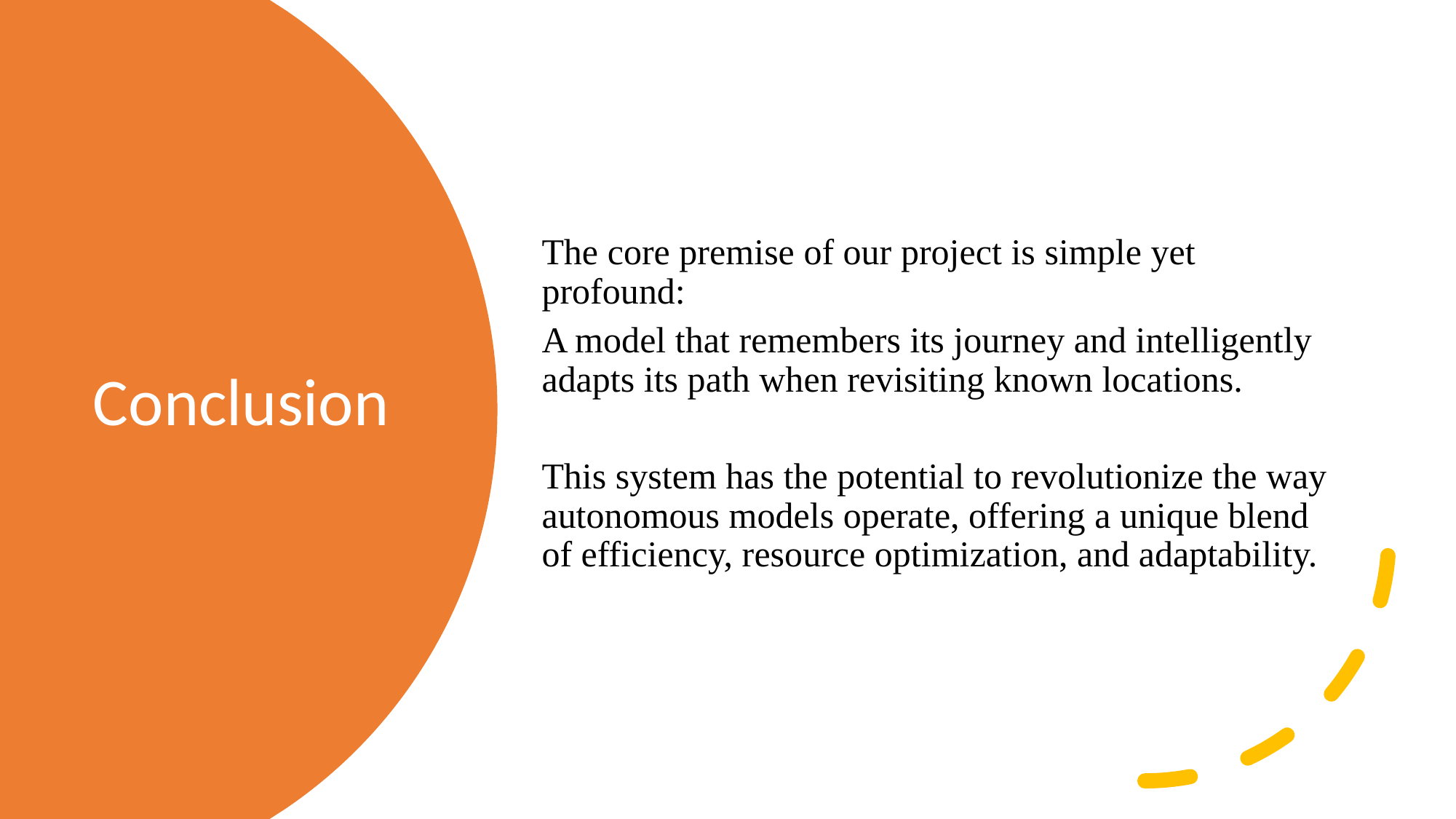

The core premise of our project is simple yet profound:
A model that remembers its journey and intelligently adapts its path when revisiting known locations.

This system has the potential to revolutionize the way autonomous models operate, offering a unique blend of efficiency, resource optimization, and adaptability.
Conclusion